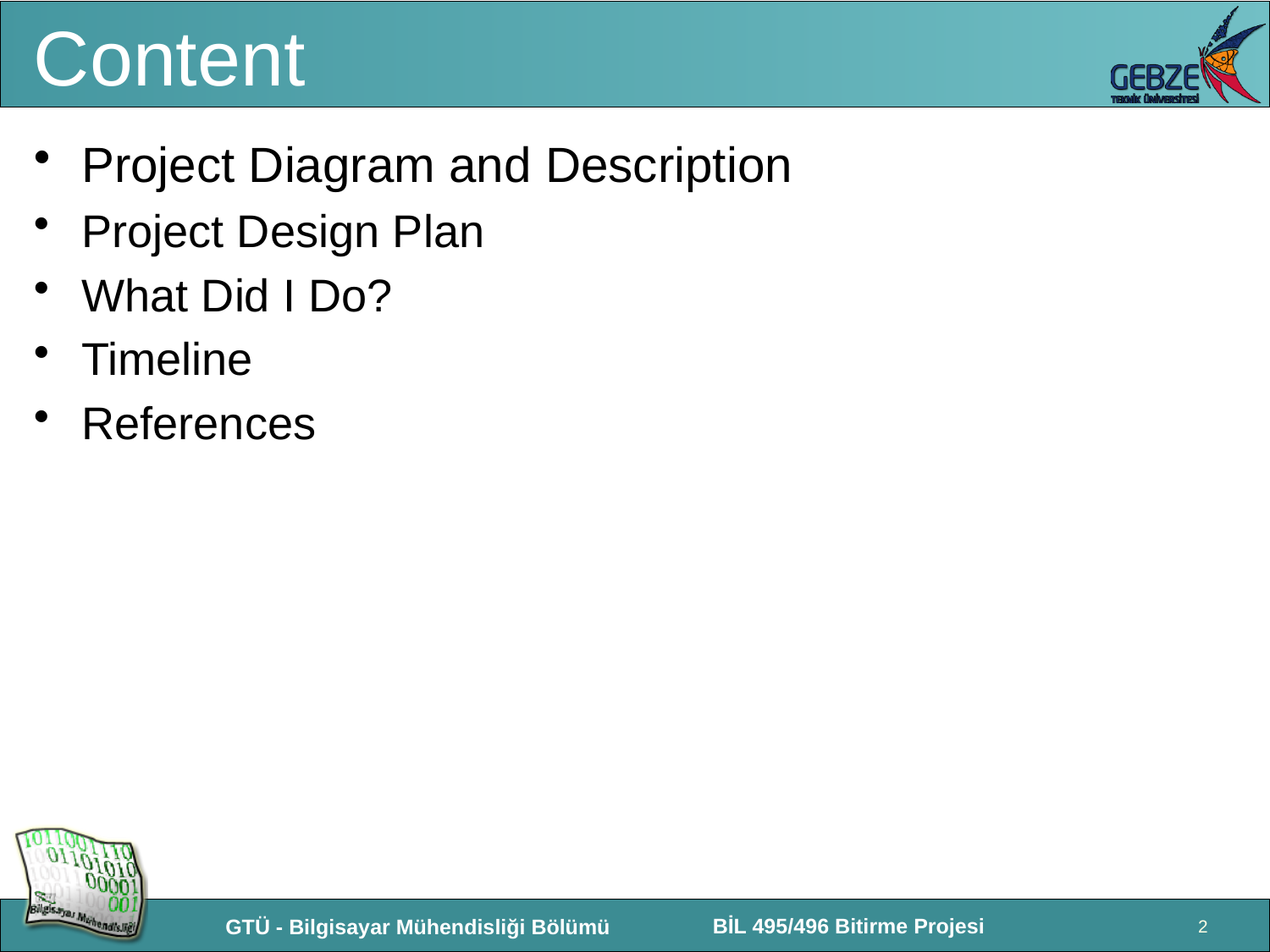

# Content
Project Diagram and Description
Project Design Plan
What Did I Do?
Timeline
References

2